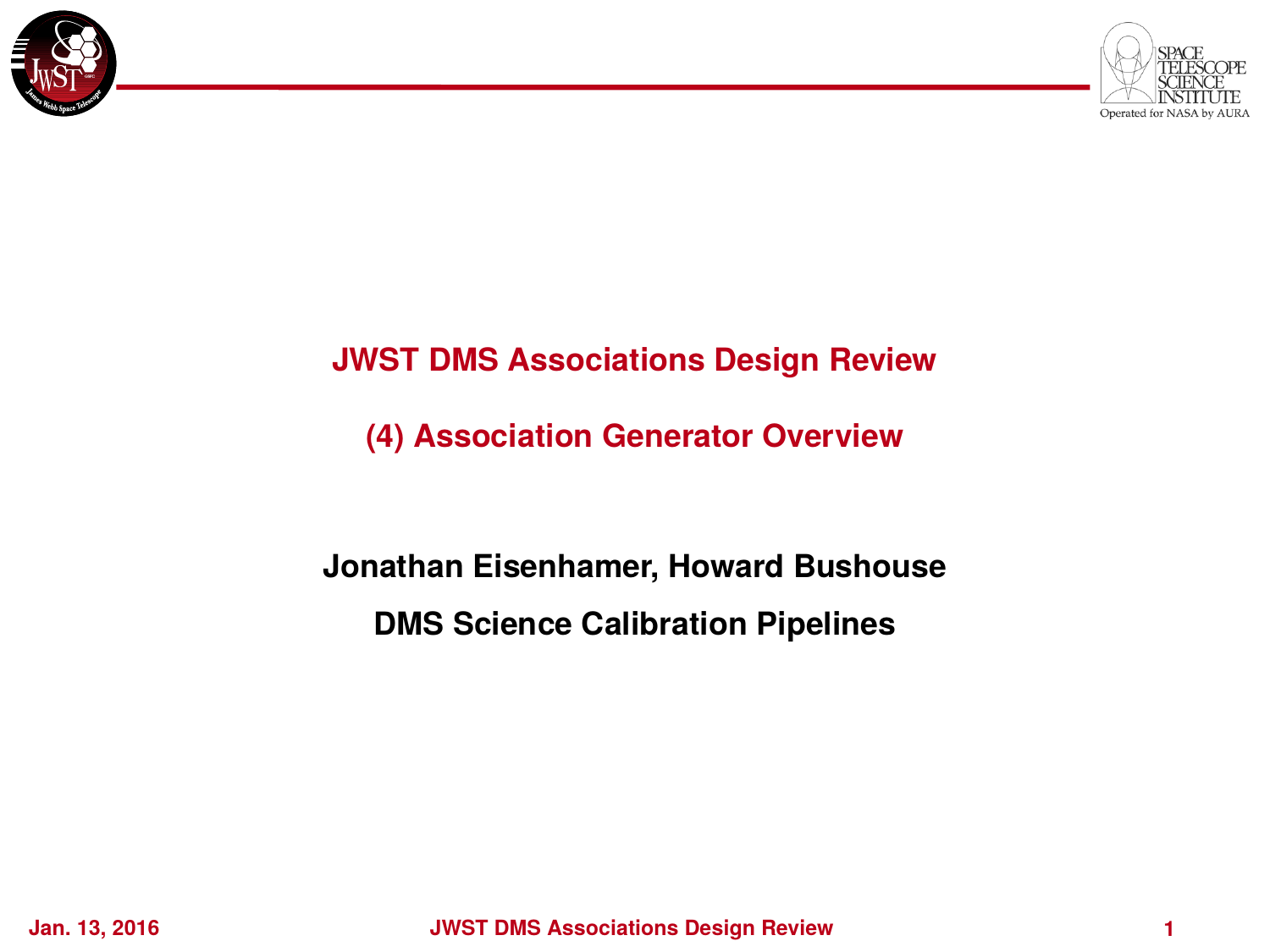

# JWST DMS Associations Design Review (4) Association Generator Overview
Jonathan Eisenhamer, Howard Bushouse
DMS Science Calibration Pipelines

JWST DMS Associations Design Review
Jan. 13, 2016